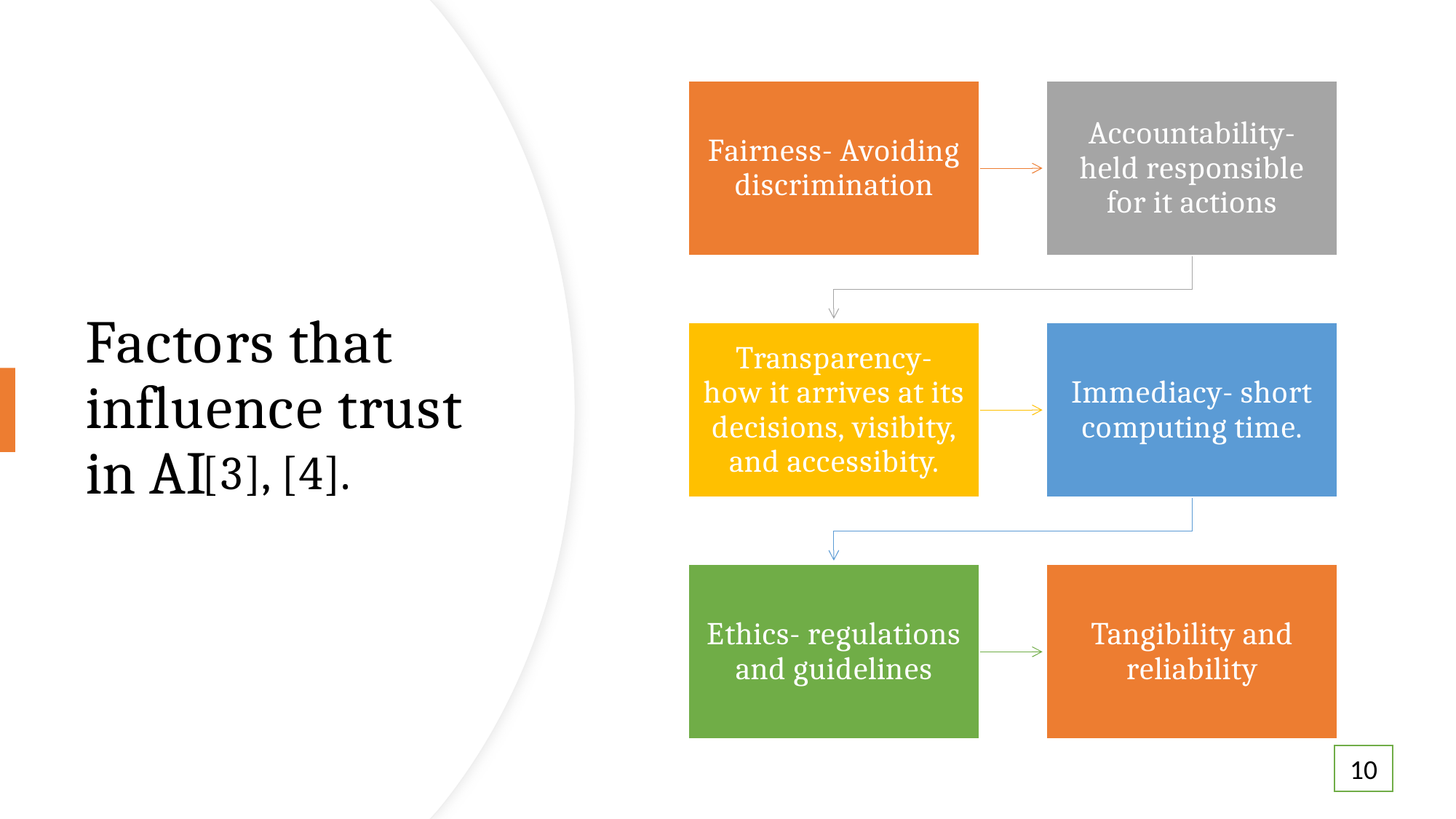

Fairness- Avoiding discrimination

Accountability- held responsible for it actions

Transparency- how it arrives at its decisions, visibity, and accessibity.

Immediacy- short computing time.

Ethics- regulations and guidelines
Tangibility and reliability
# Factors that influence trust in AI

[3], [4].
10